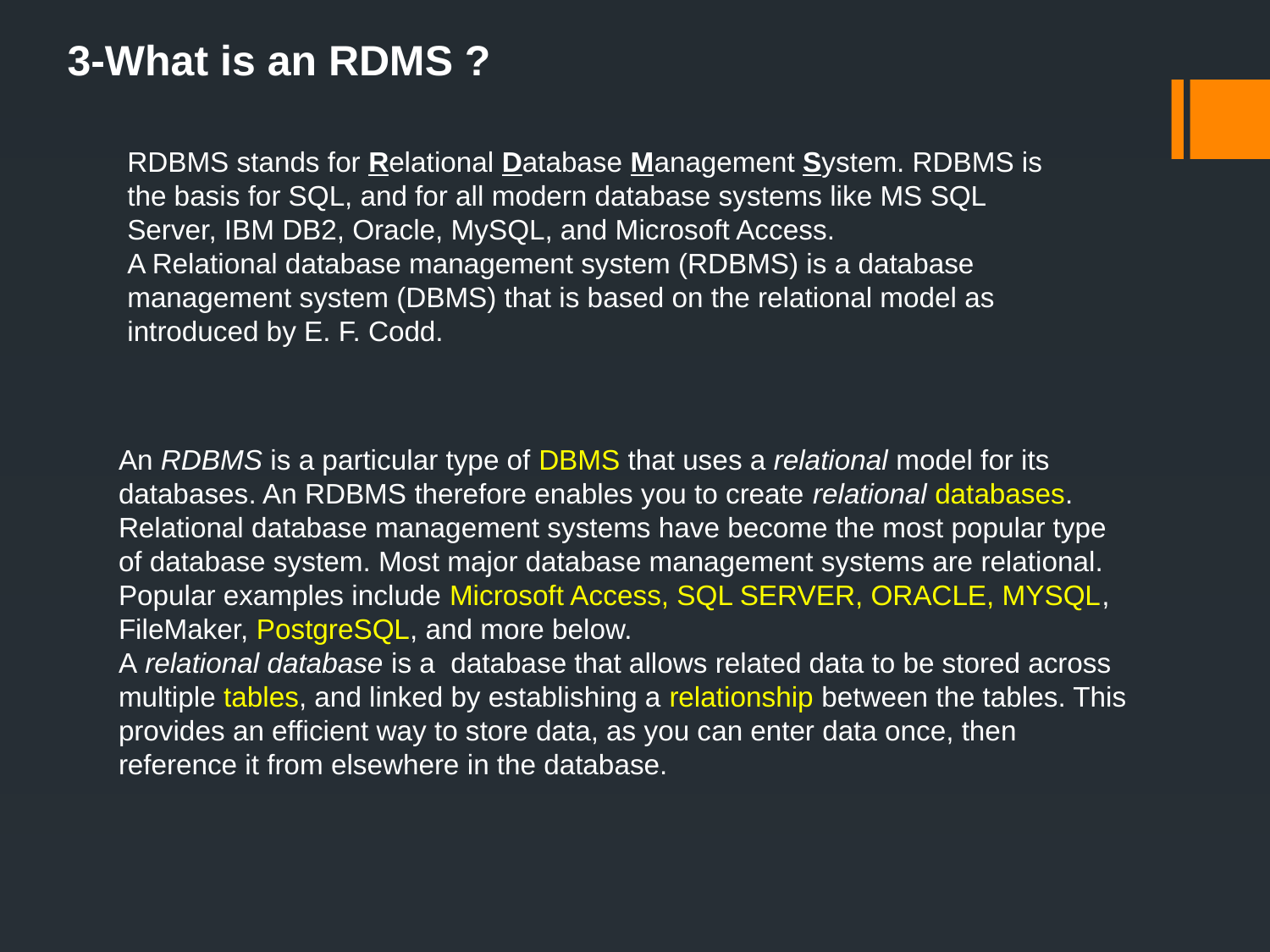

3-What is an RDMS ?
RDBMS stands for Relational Database Management System. RDBMS is the basis for SQL, and for all modern database systems like MS SQL Server, IBM DB2, Oracle, MySQL, and Microsoft Access.
A Relational database management system (RDBMS) is a database management system (DBMS) that is based on the relational model as introduced by E. F. Codd.

An RDBMS is a particular type of DBMS that uses a relational model for its databases. An RDBMS therefore enables you to create relational databases.
Relational database management systems have become the most popular type of database system. Most major database management systems are relational. Popular examples include Microsoft Access, SQL SERVER, ORACLE, MYSQL, FileMaker, PostgreSQL, and more below.
A relational database is a  database that allows related data to be stored across multiple tables, and linked by establishing a relationship between the tables. This provides an efficient way to store data, as you can enter data once, then reference it from elsewhere in the database.